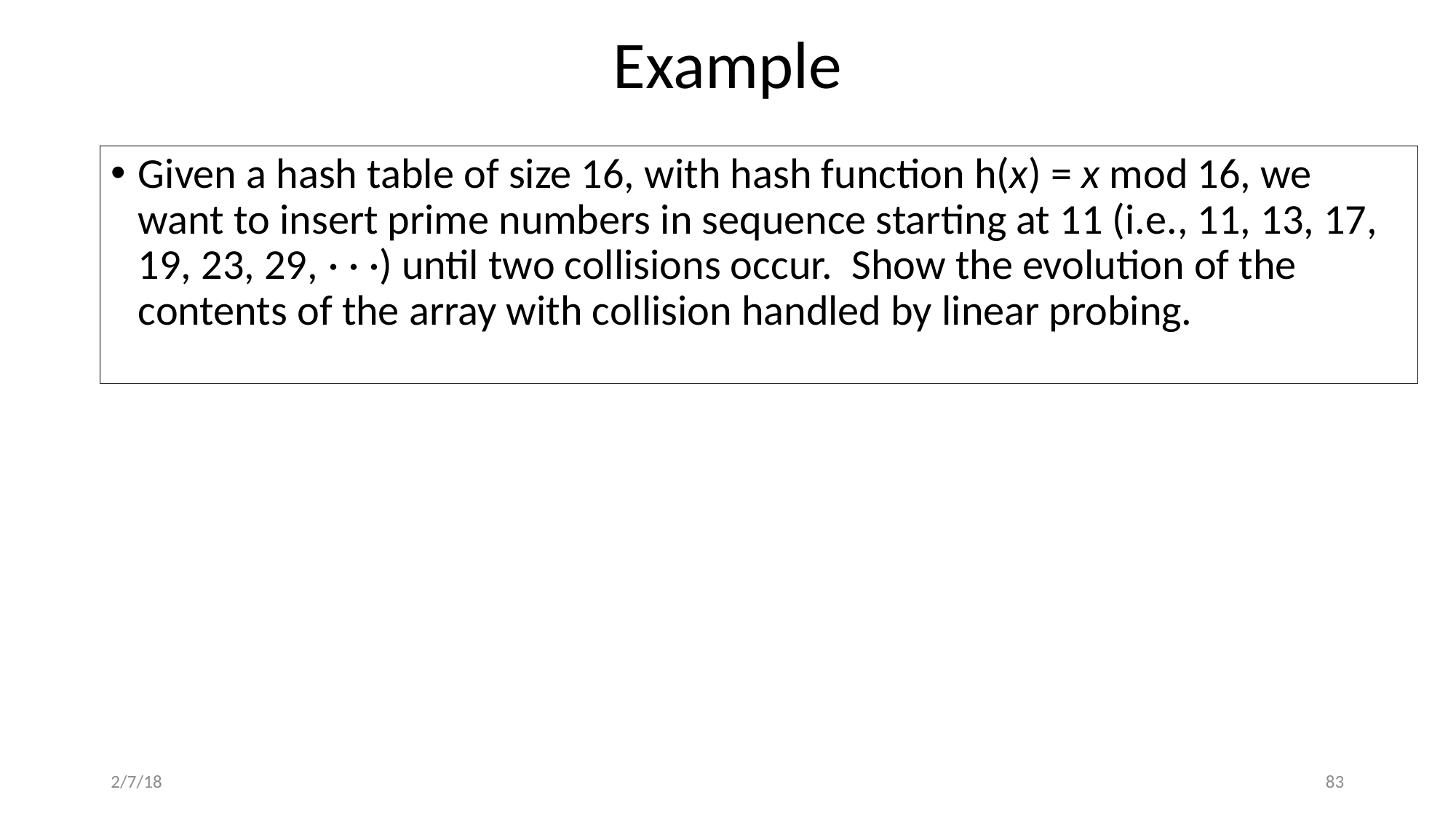

# Example
Given a hash table of size 16, with hash function h(x) = x mod 16, we want to insert prime numbers in sequence starting at 11 (i.e., 11, 13, 17, 19, 23, 29, · · ·) until two collisions occur.  Show the evolution of the contents of the array with collision handled by linear probing.
2/7/18

83